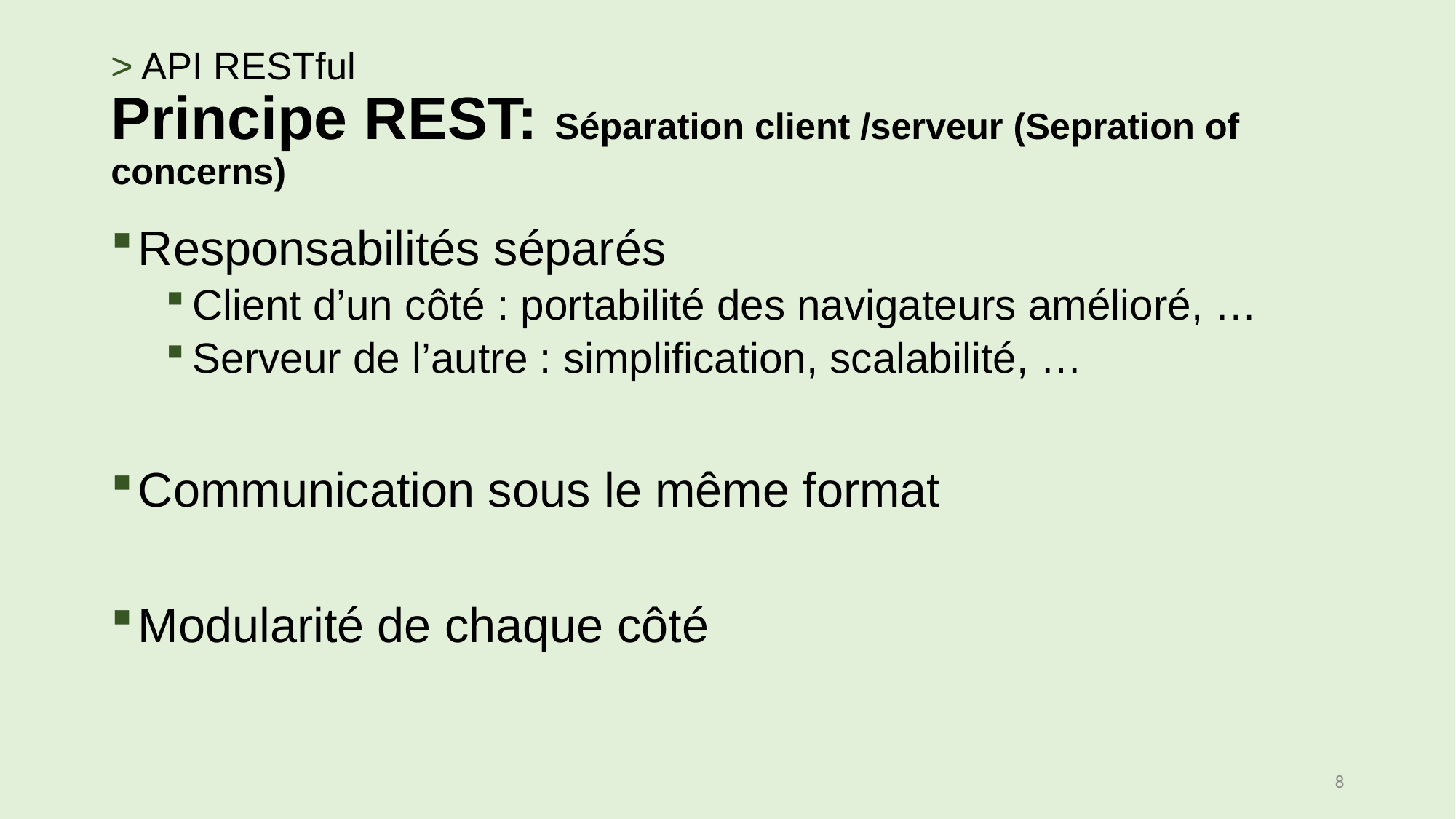

# > API RESTful Principe REST: Séparation client /serveur (Sepration of concerns)
Responsabilités séparés
Client d’un côté : portabilité des navigateurs amélioré, …
Serveur de l’autre : simplification, scalabilité, …

Communication sous le même format

Modularité de chaque côté
8